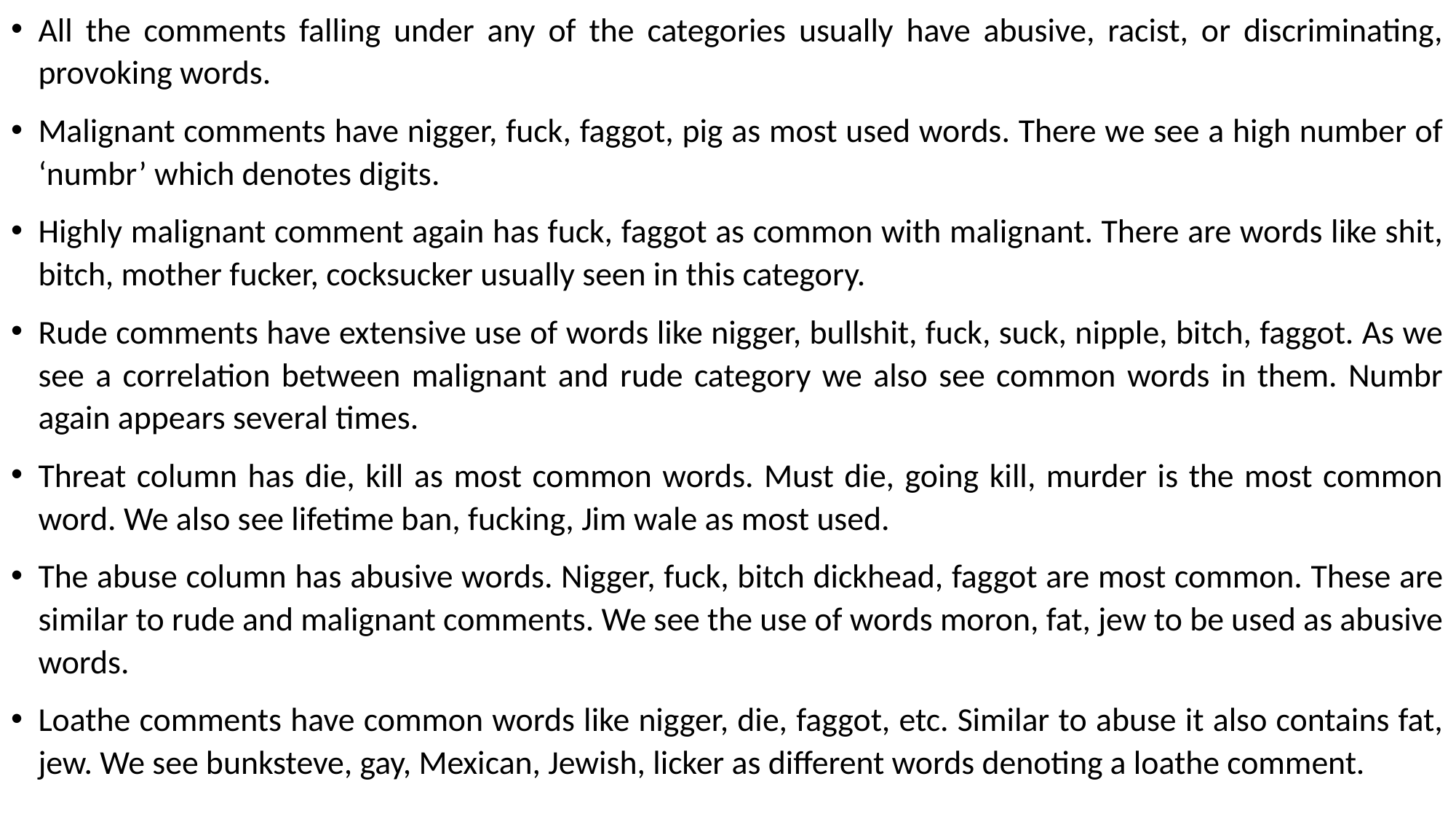

All the comments falling under any of the categories usually have abusive, racist, or discriminating, provoking words.
Malignant comments have nigger, fuck, faggot, pig as most used words. There we see a high number of ‘numbr’ which denotes digits.
Highly malignant comment again has fuck, faggot as common with malignant. There are words like shit, bitch, mother fucker, cocksucker usually seen in this category.
Rude comments have extensive use of words like nigger, bullshit, fuck, suck, nipple, bitch, faggot. As we see a correlation between malignant and rude category we also see common words in them. Numbr again appears several times.
Threat column has die, kill as most common words. Must die, going kill, murder is the most common word. We also see lifetime ban, fucking, Jim wale as most used.
The abuse column has abusive words. Nigger, fuck, bitch dickhead, faggot are most common. These are similar to rude and malignant comments. We see the use of words moron, fat, jew to be used as abusive words.
Loathe comments have common words like nigger, die, faggot, etc. Similar to abuse it also contains fat, jew. We see bunksteve, gay, Mexican, Jewish, licker as different words denoting a loathe comment.